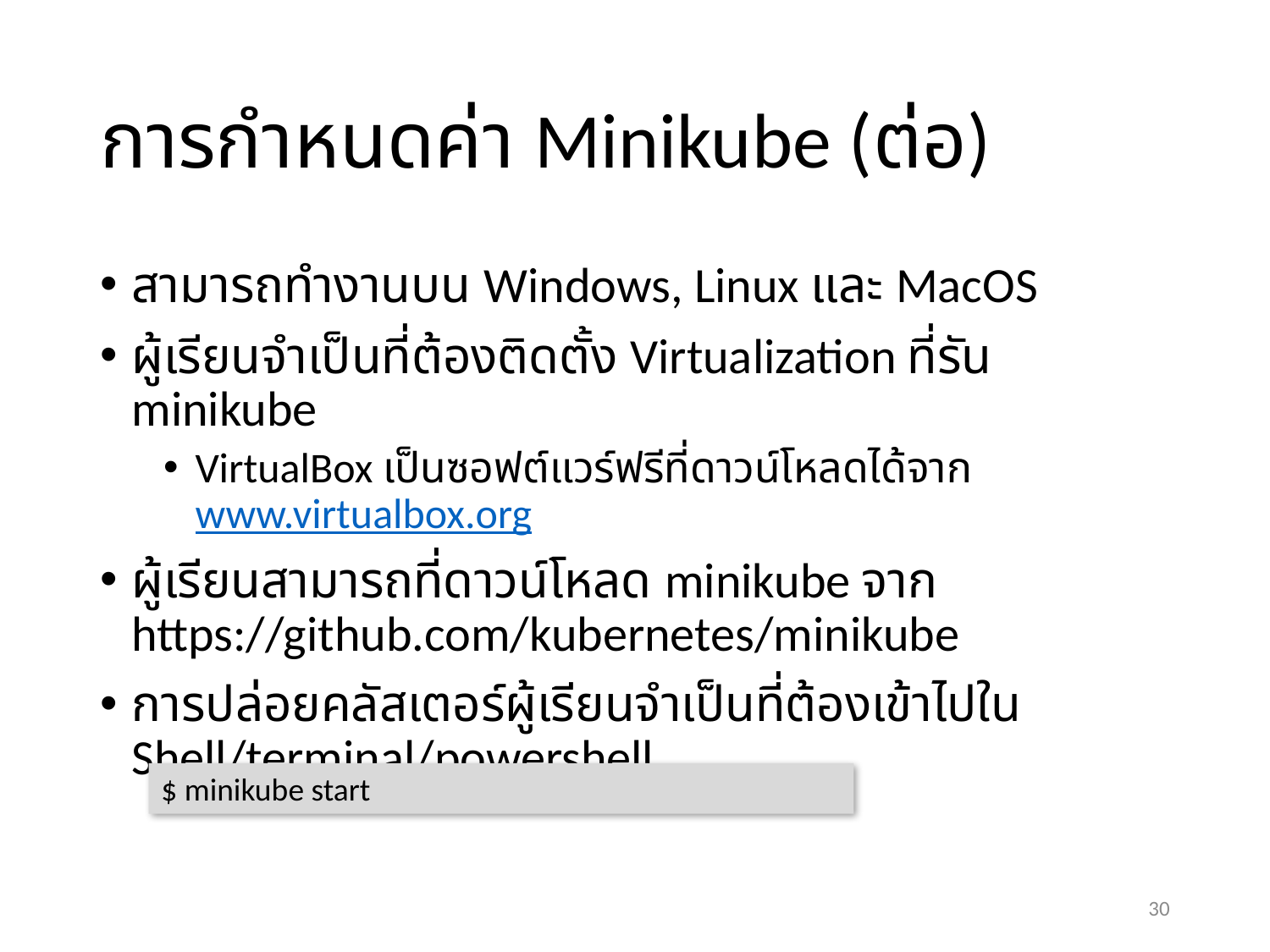

# การกำหนดค่า Minikube (ต่อ)
สามารถทำงานบน Windows, Linux และ MacOS
ผู้เรียนจำเป็นที่ต้องติดตั้ง Virtualization ที่รัน minikube
VirtualBox เป็นซอฟต์แวร์ฟรีที่ดาวน์โหลดได้จาก www.virtualbox.org
ผู้เรียนสามารถที่ดาวน์โหลด minikube จาก https://github.com/kubernetes/minikube
การปล่อยคลัสเตอร์ผู้เรียนจำเป็นที่ต้องเข้าไปใน Shell/terminal/powershell
$ minikube start
30